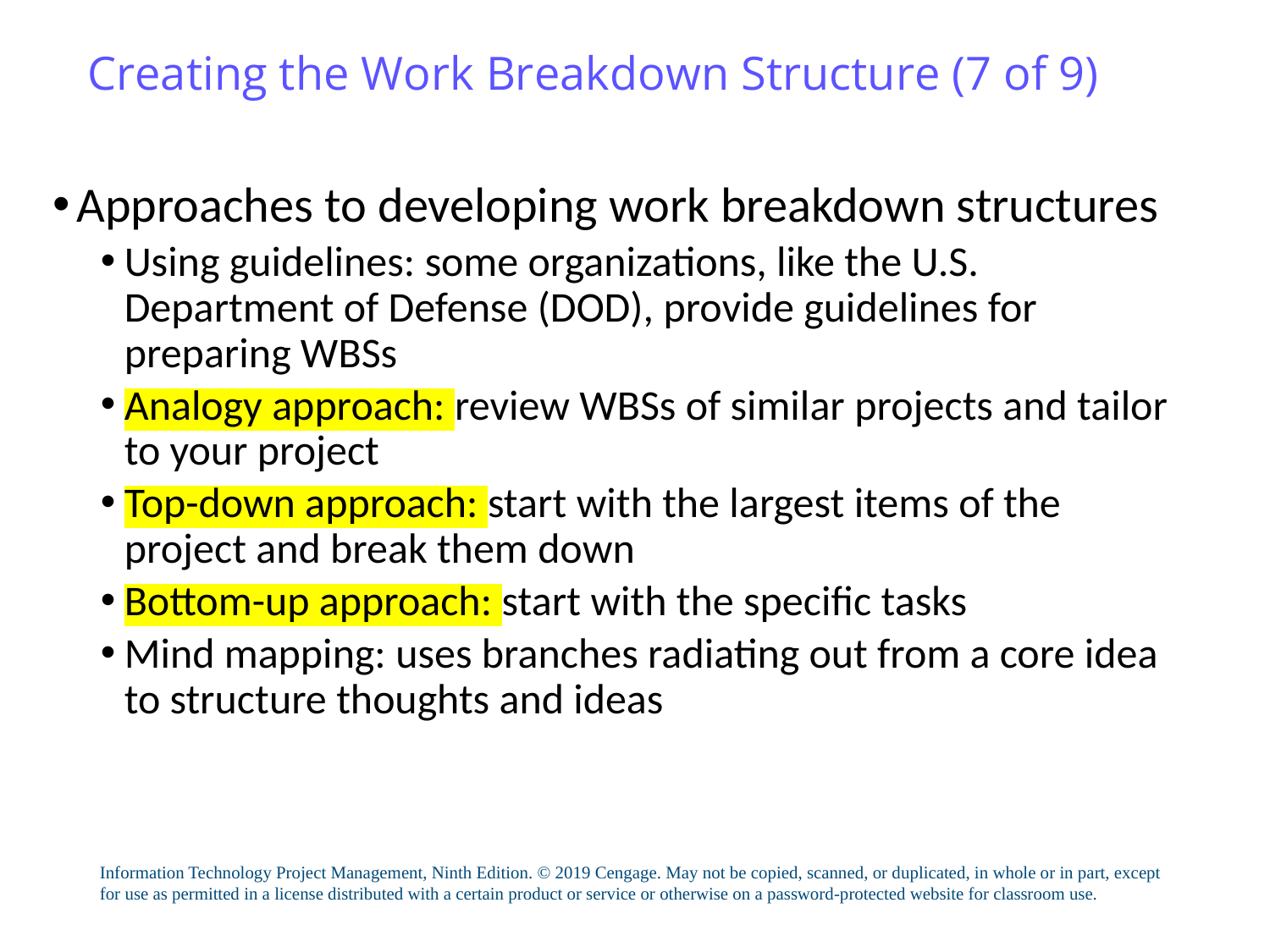

# Creating the Work Breakdown Structure (7 of 9)
Approaches to developing work breakdown structures
Using guidelines: some organizations, like the U.S. Department of Defense (DOD), provide guidelines for preparing WBSs
Analogy approach: review WBSs of similar projects and tailor to your project
Top-down approach: start with the largest items of the project and break them down
Bottom-up approach: start with the specific tasks
Mind mapping: uses branches radiating out from a core idea to structure thoughts and ideas
Information Technology Project Management, Ninth Edition. © 2019 Cengage. May not be copied, scanned, or duplicated, in whole or in part, except for use as permitted in a license distributed with a certain product or service or otherwise on a password-protected website for classroom use.